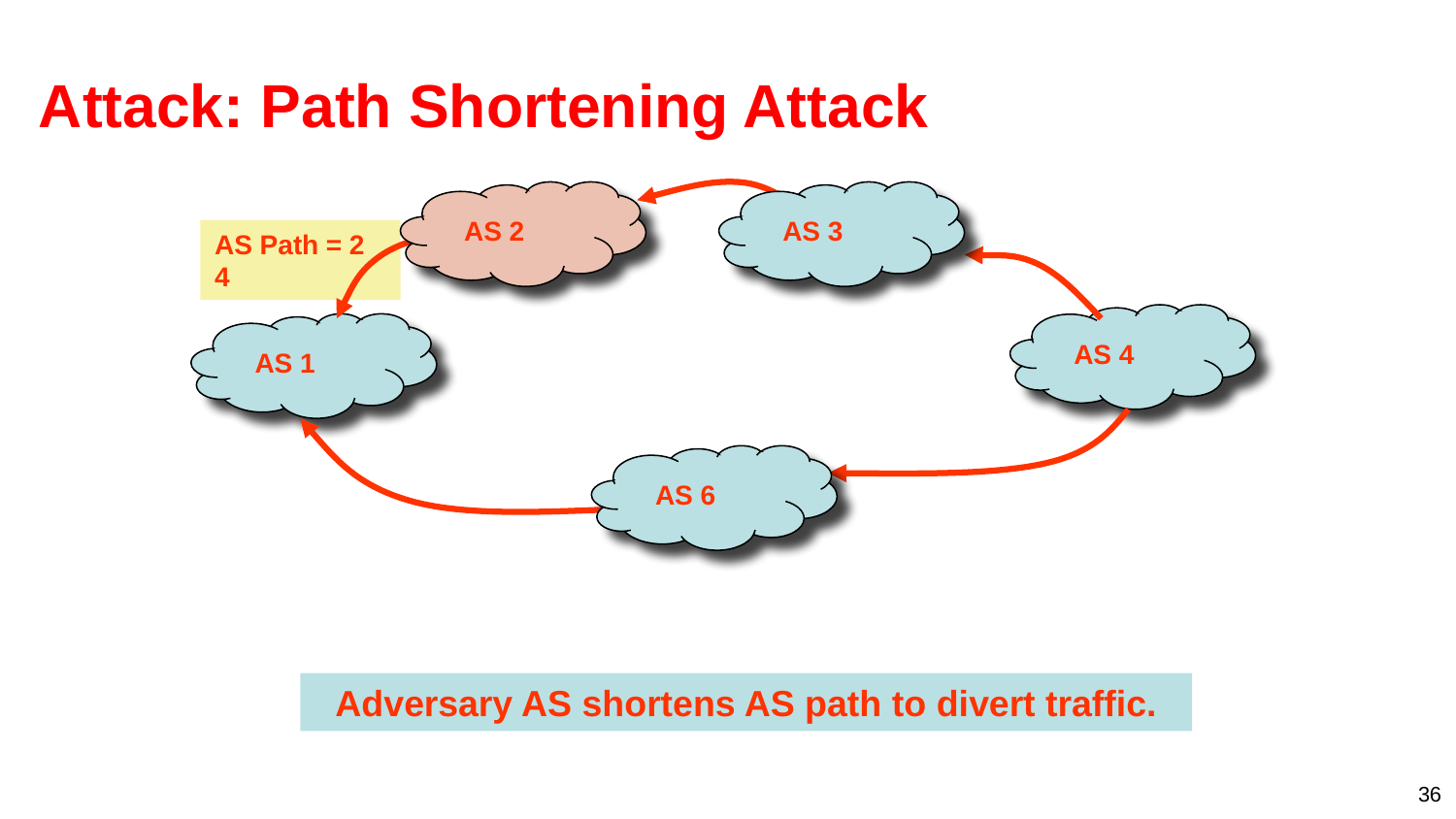

# Attack: Path Shortening Attack

AS 2

AS 3
AS Path = 2 4

AS 4

AS 1

AS 6
Adversary AS shortens AS path to divert traffic.
36